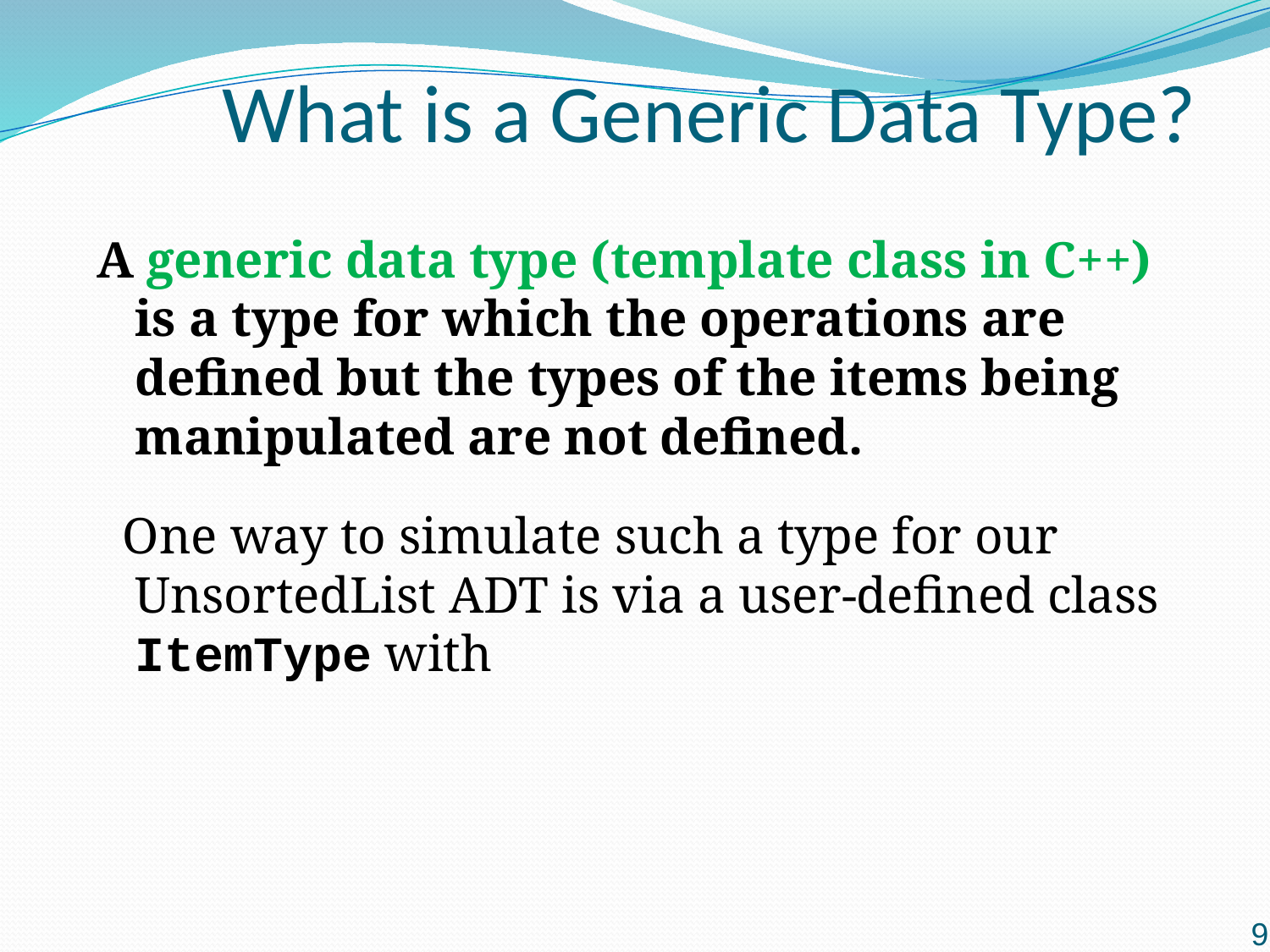

# What is a Generic Data Type?
A generic data type (template class in C++)  is a type for which the operations are defined but the types of the items being manipulated are not defined.

  One way to simulate such a type for our UnsortedList ADT is via a user-defined class ItemType with

9